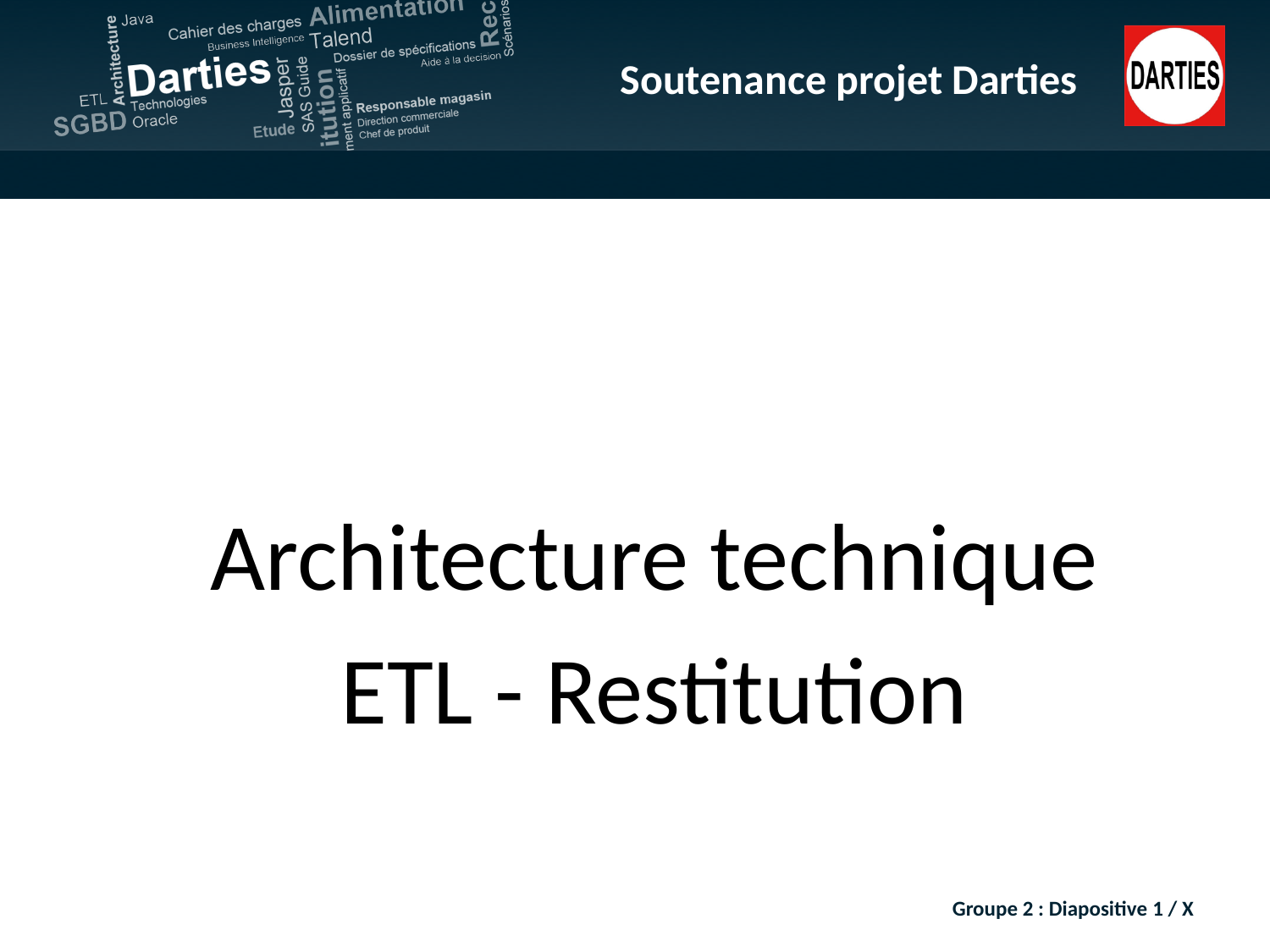

#

Architecture technique
ETL - Restitution
Groupe 2 : Diapositive 1 / X